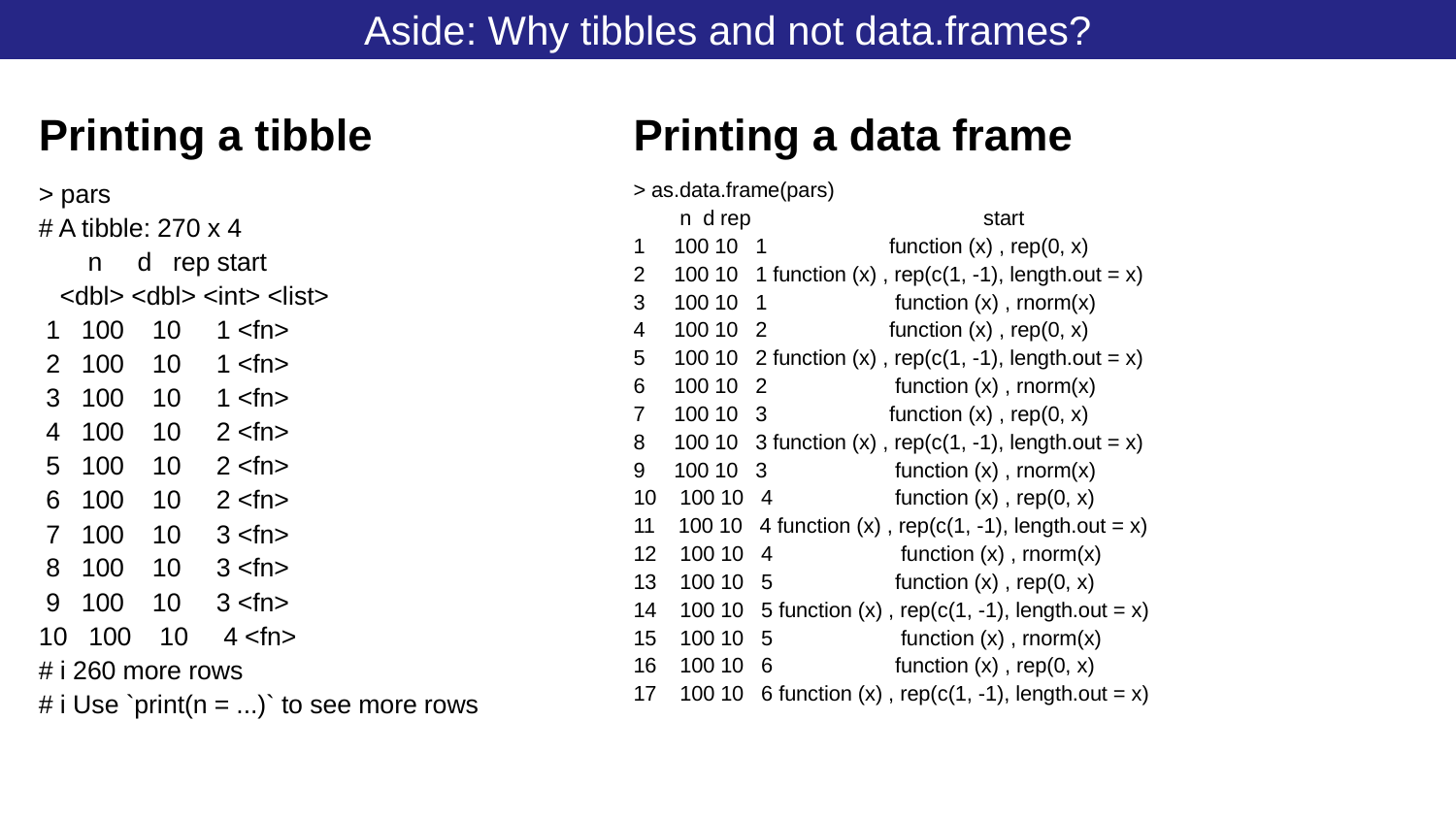

# Aside: Why tibbles and not data.frames?
40
Printing a tibble
Printing a data frame
> pars
# A tibble: 270 x 4
       n     d   rep start
   <dbl> <dbl> <int> <list>
 1   100    10     1 <fn>
 2   100    10     1 <fn>
 3   100    10     1 <fn>
 4   100    10     2 <fn>
 5   100    10     2 <fn>
 6   100    10     2 <fn>
 7   100    10     3 <fn>
 8   100    10     3 <fn>
 9   100    10     3 <fn>
10   100    10     4 <fn>
# i 260 more rows
# i Use `print(n = ...)` to see more rows
> as.data.frame(pars)
        n  d rep                                        start
1     100 10   1                     function (x) , rep(0, x)
2     100 10   1 function (x) , rep(c(1, -1), length.out = x)
3     100 10   1                      function (x) , rnorm(x)
4     100 10   2                     function (x) , rep(0, x)
5     100 10   2 function (x) , rep(c(1, -1), length.out = x)
6     100 10   2                      function (x) , rnorm(x)
7     100 10   3                     function (x) , rep(0, x)
8     100 10   3 function (x) , rep(c(1, -1), length.out = x)
9     100 10   3                      function (x) , rnorm(x)
10    100 10   4                     function (x) , rep(0, x)
11    100 10   4 function (x) , rep(c(1, -1), length.out = x)
12    100 10   4                      function (x) , rnorm(x)
13    100 10   5                     function (x) , rep(0, x)
14    100 10   5 function (x) , rep(c(1, -1), length.out = x)
15    100 10   5                      function (x) , rnorm(x)
16    100 10   6                     function (x) , rep(0, x)
17    100 10   6 function (x) , rep(c(1, -1), length.out = x)